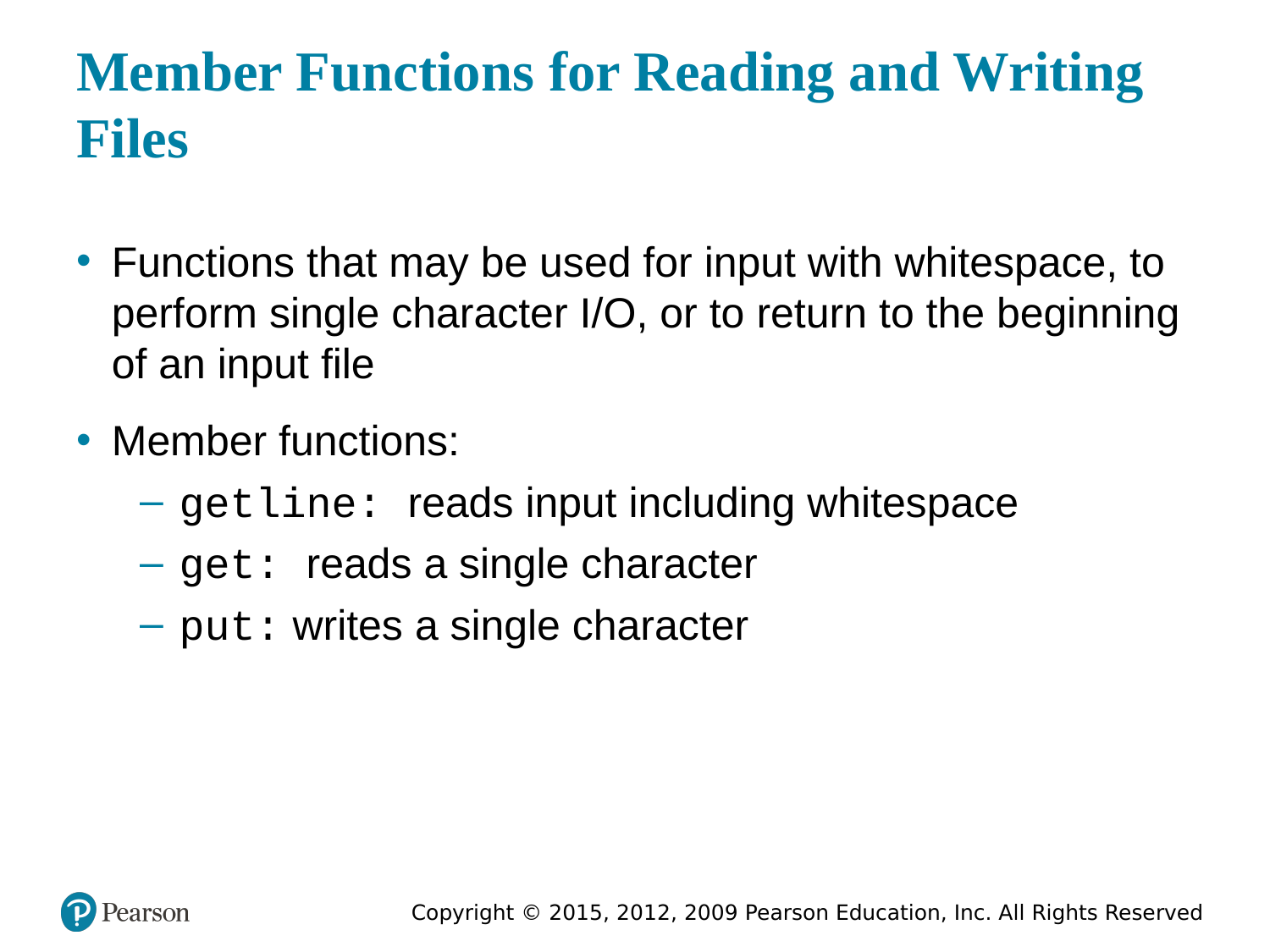

# Member Functions for Reading and Writing Files
Functions that may be used for input with whitespace, to perform single character I/O, or to return to the beginning of an input file
Member functions:
getline: reads input including whitespace
get: reads a single character
put: writes a single character